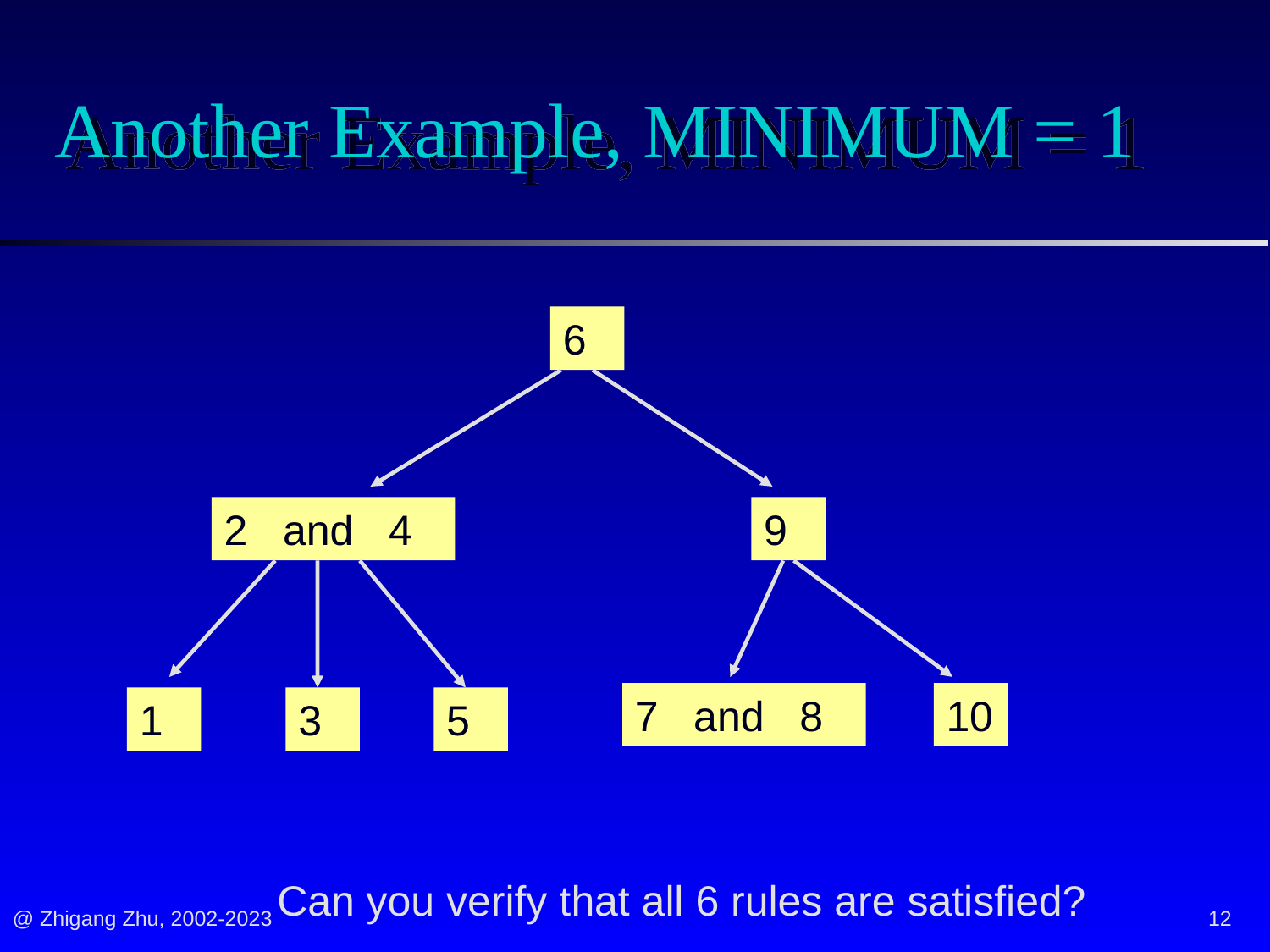

# Another Example, MINIMUM = 1
6

2   and   4
9

7   and   8
10
1
3
5
Can you verify that all 6 rules are satisfied?